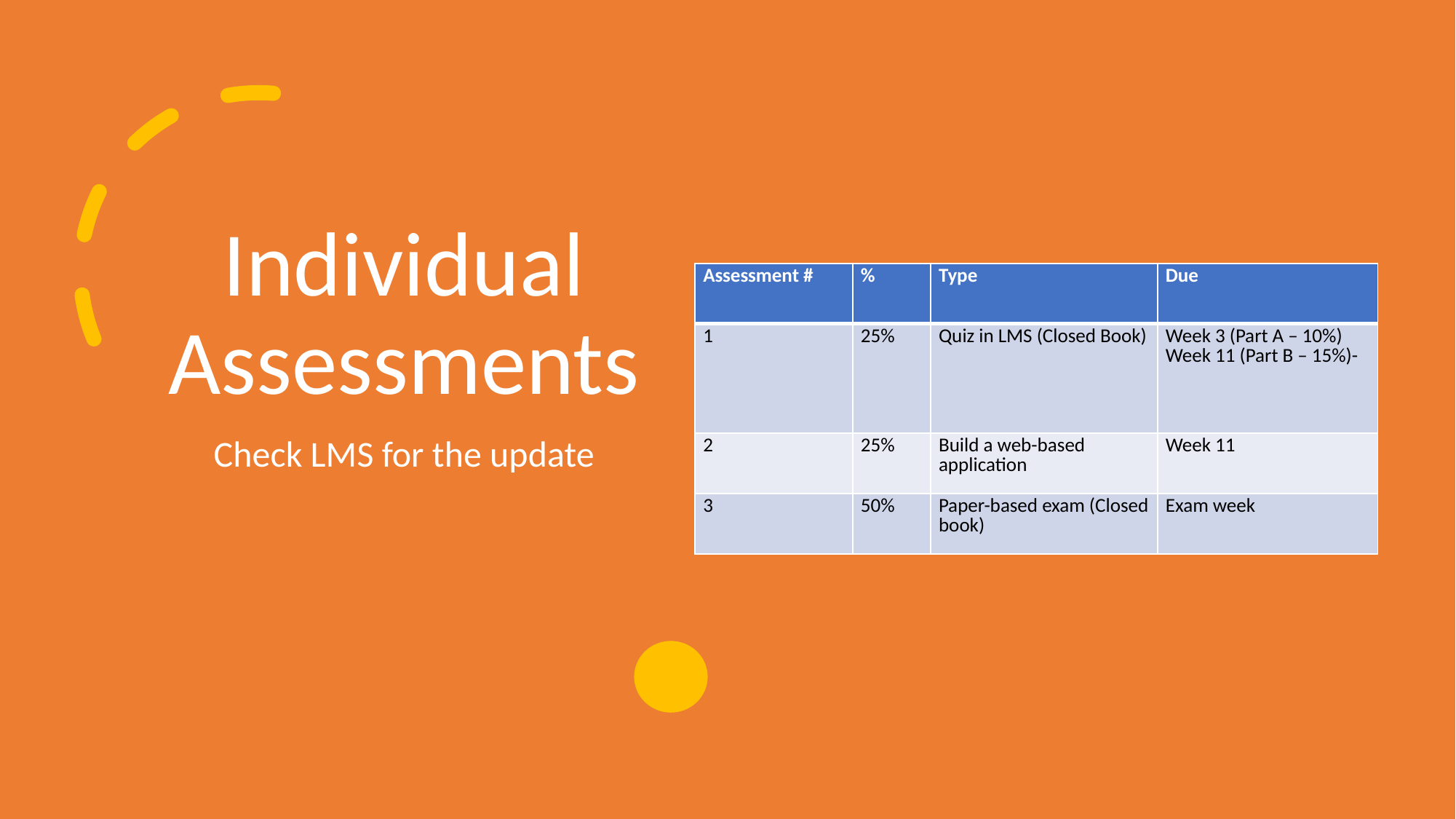

# Individual Assessments
| Assessment # | % | Type | Due |
| --- | --- | --- | --- |
| 1 | 25% | Quiz in LMS (Closed Book) | Week 3 (Part A – 10%) Week 11 (Part B – 15%)- |
| 2 | 25% | Build a web-based application | Week 11 |
| 3 | 50% | Paper-based exam (Closed book) | Exam week |
Check LMS for the update